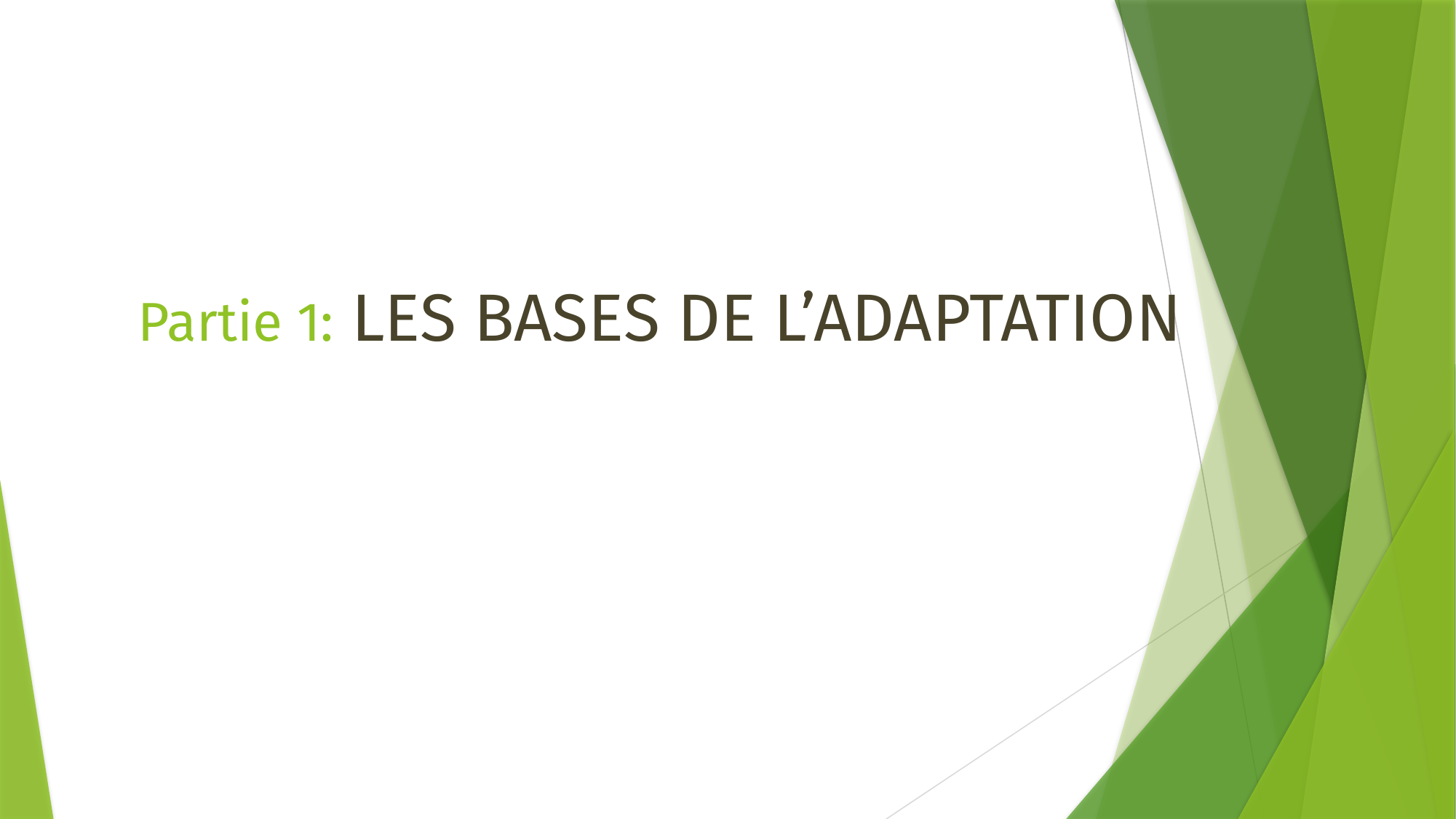

# Partie 1: LES BASES DE L’ADAPTATION